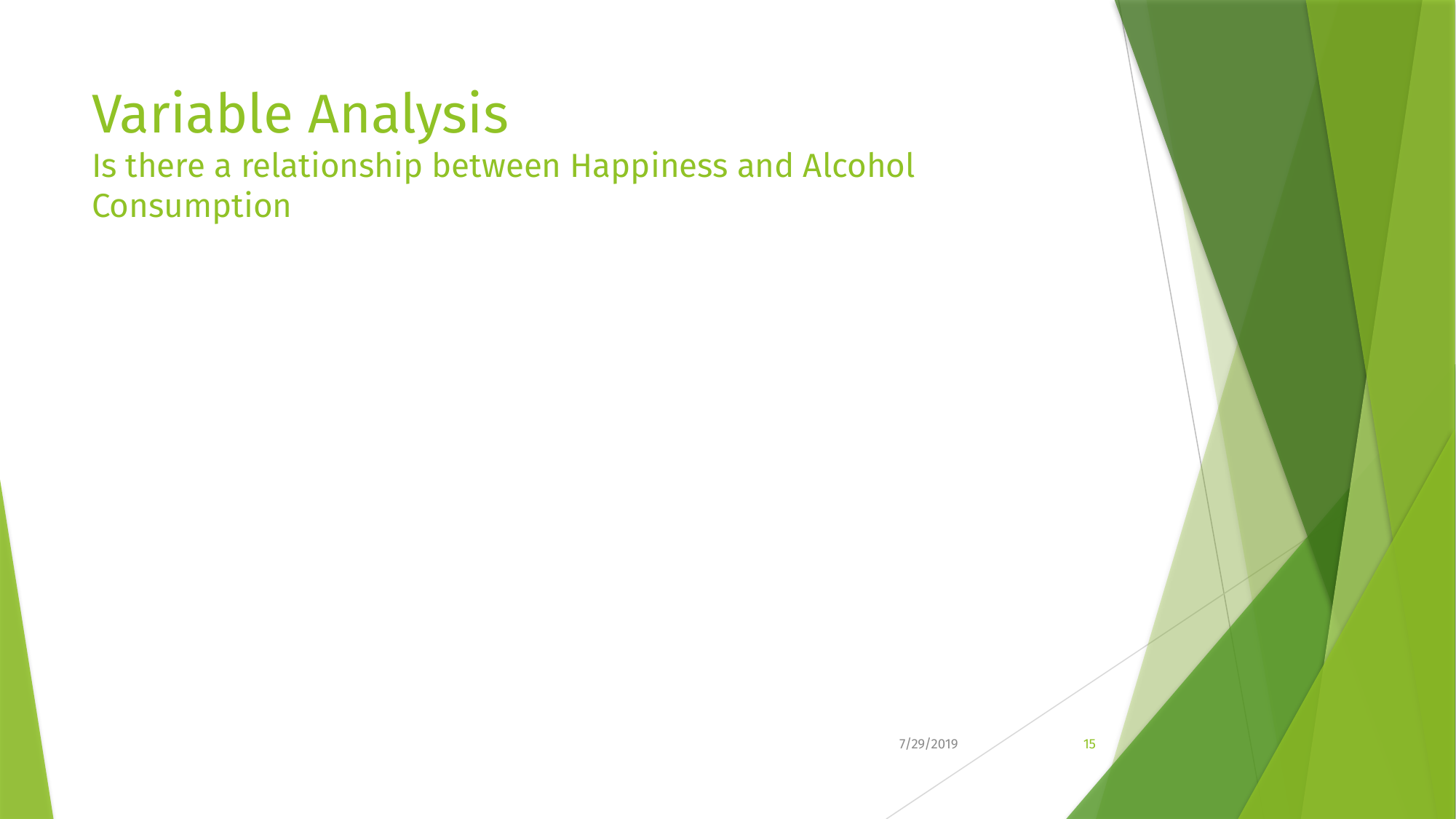

# Variable Analysis Is there a relationship between Happiness and Alcohol Consumption

7/29/2019
15